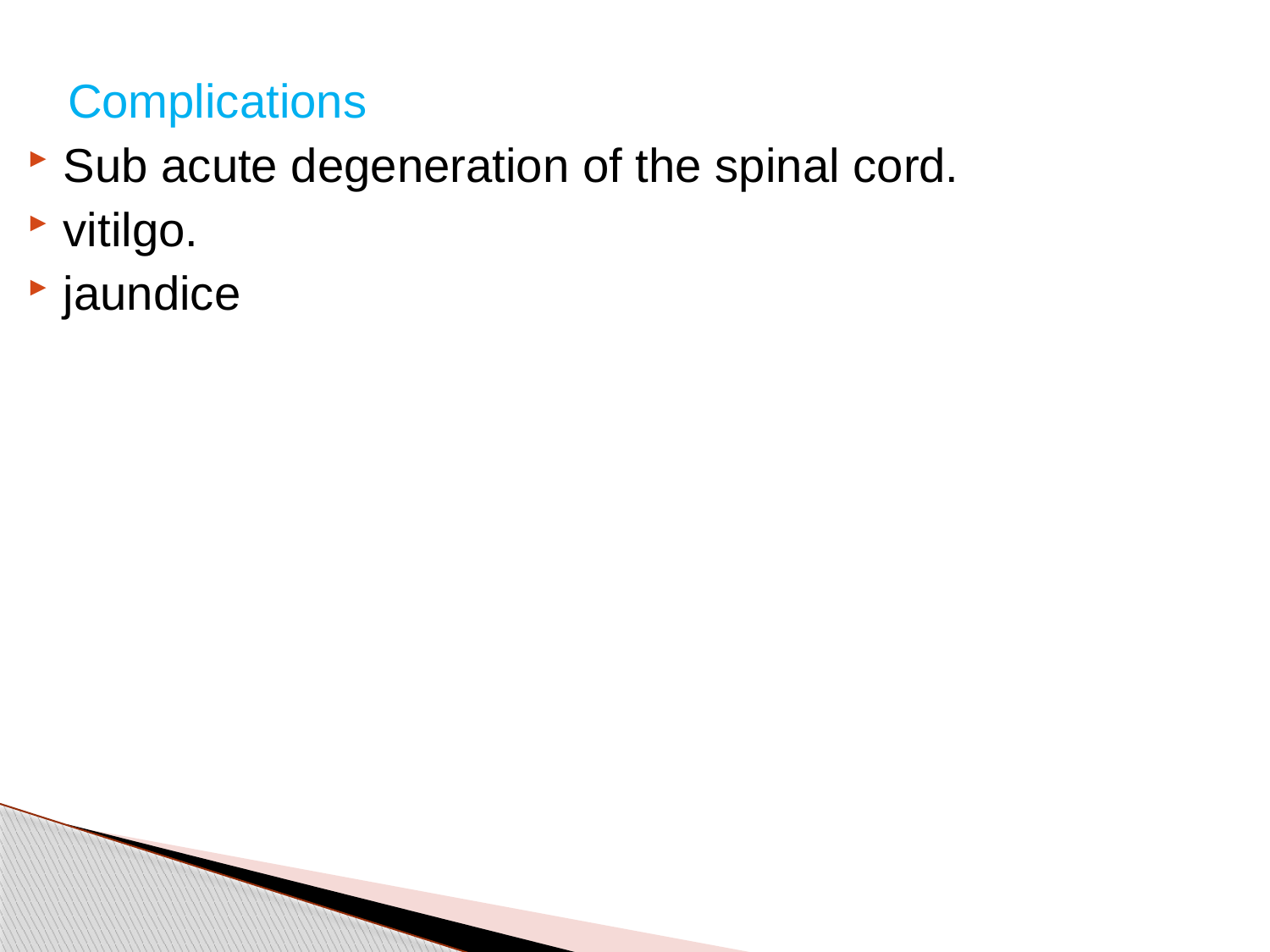

Complications
Sub acute degeneration of the spinal cord.
vitilgo.
jaundice